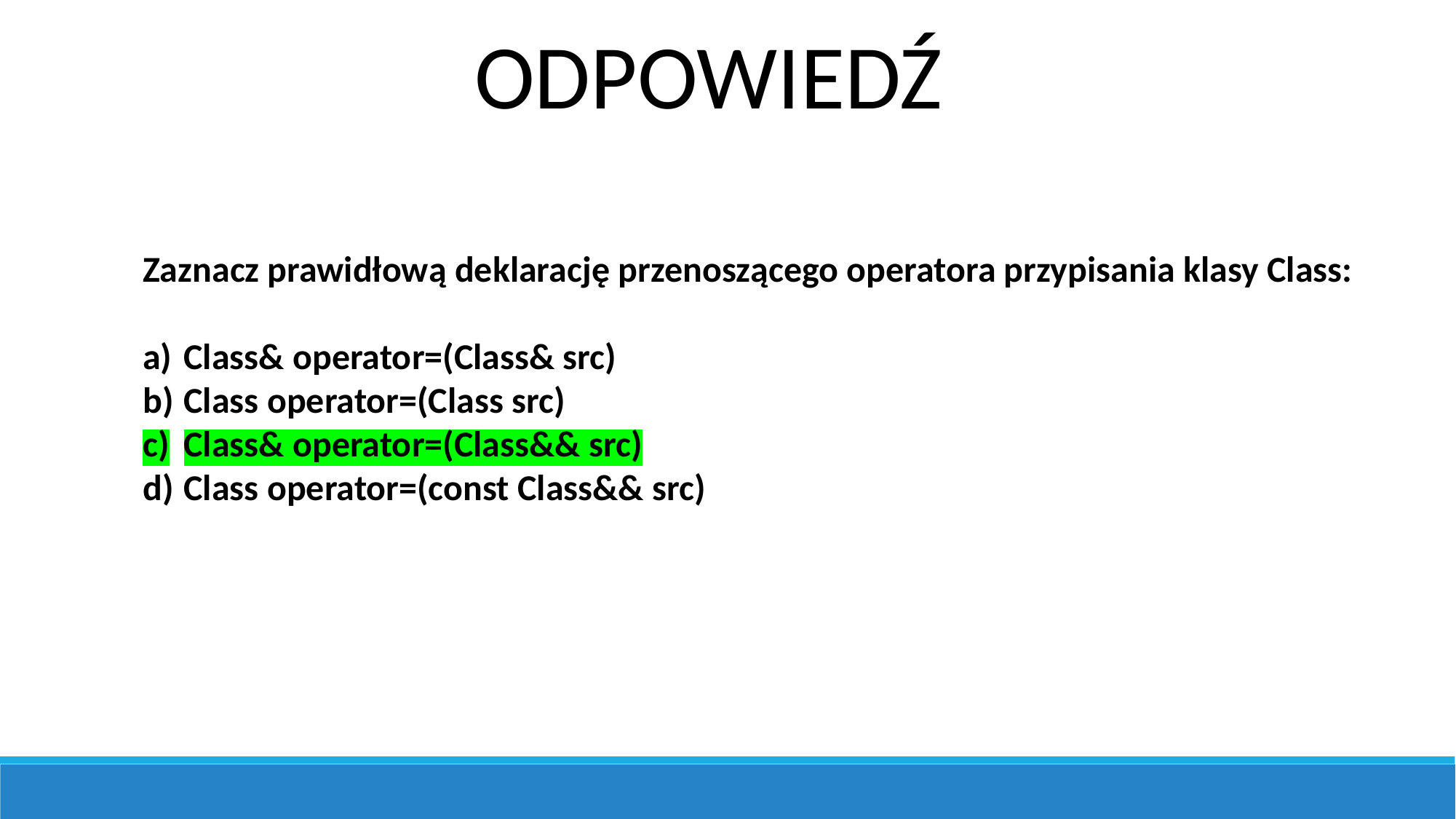

ODPOWIEDŹ

Zaznacz prawidłową deklarację przenoszącego operatora przypisania klasy Class:

Class& operator=(Class& src)
Class operator=(Class src)
Class& operator=(Class&& src)
Class operator=(const Class&& src)